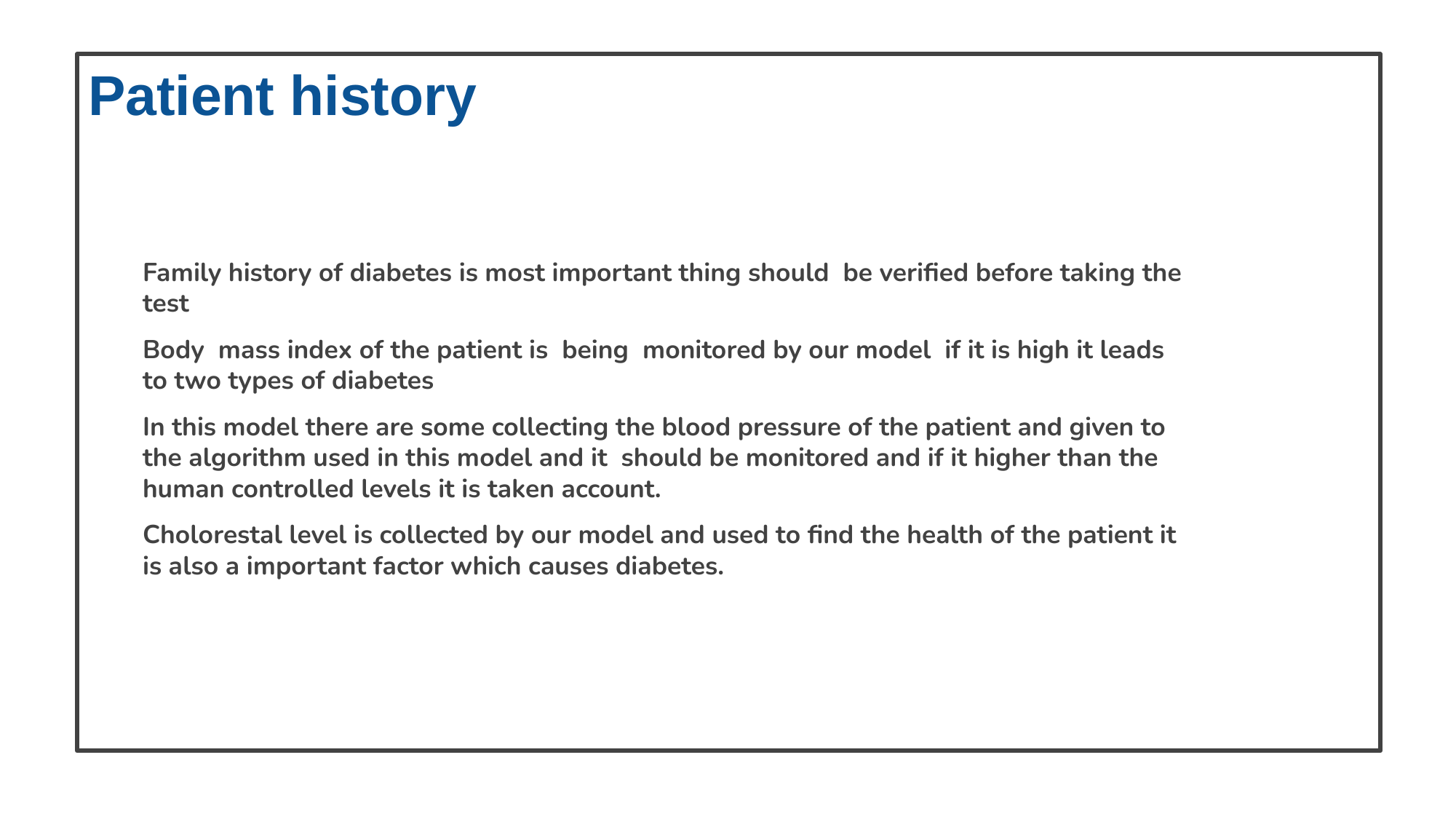

# Patient history

Family history of diabetes is most important thing should  be verified before taking the test
Body  mass index of the patient is  being  monitored by our model  if it is high it leads to two types of diabetes
In this model there are some collecting the blood pressure of the patient and given to the algorithm used in this model and it  should be monitored and if it higher than the human controlled levels it is taken account.
Cholorestal level is collected by our model and used to find the health of the patient it is also a important factor which causes diabetes.